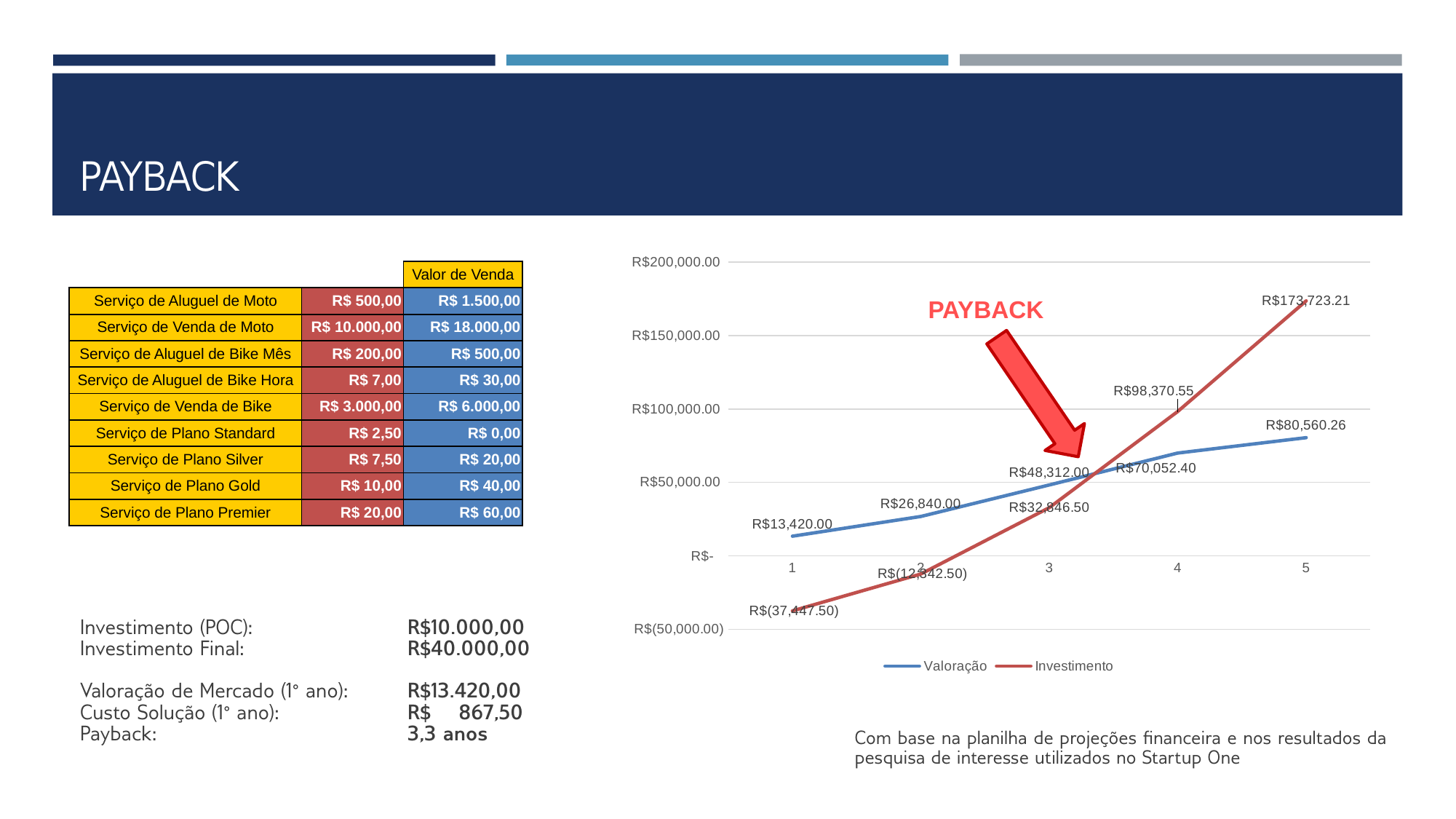

# PAYBACK

### Chart

| Category | Valoração | Investimento |
|---|---|---|
|  |  | Valor de Venda |
| --- | --- | --- |
| Serviço de Aluguel de Moto | R$ 500,00 | R$ 1.500,00 |
| Serviço de Venda de Moto | R$ 10.000,00 | R$ 18.000,00 |
| Serviço de Aluguel de Bike Mês | R$ 200,00 | R$ 500,00 |
| Serviço de Aluguel de Bike Hora | R$ 7,00 | R$ 30,00 |
| Serviço de Venda de Bike | R$ 3.000,00 | R$ 6.000,00 |
| Serviço de Plano Standard | R$ 2,50 | R$ 0,00 |
| Serviço de Plano Silver | R$ 7,50 | R$ 20,00 |
| Serviço de Plano Gold | R$ 10,00 | R$ 40,00 |
| Serviço de Plano Premier | R$ 20,00 | R$ 60,00 |
PAYBACK

Investimento (POC): 		R$10.000,00
Investimento Final: 		R$40.000,00

Valoração de Mercado (1° ano):	R$13.420,00
Custo Solução (1° ano):		R$    867,50
Payback:			3,3 anos
Com base na planilha de projeções financeira e nos resultados da pesquisa de interesse utilizados no Startup One